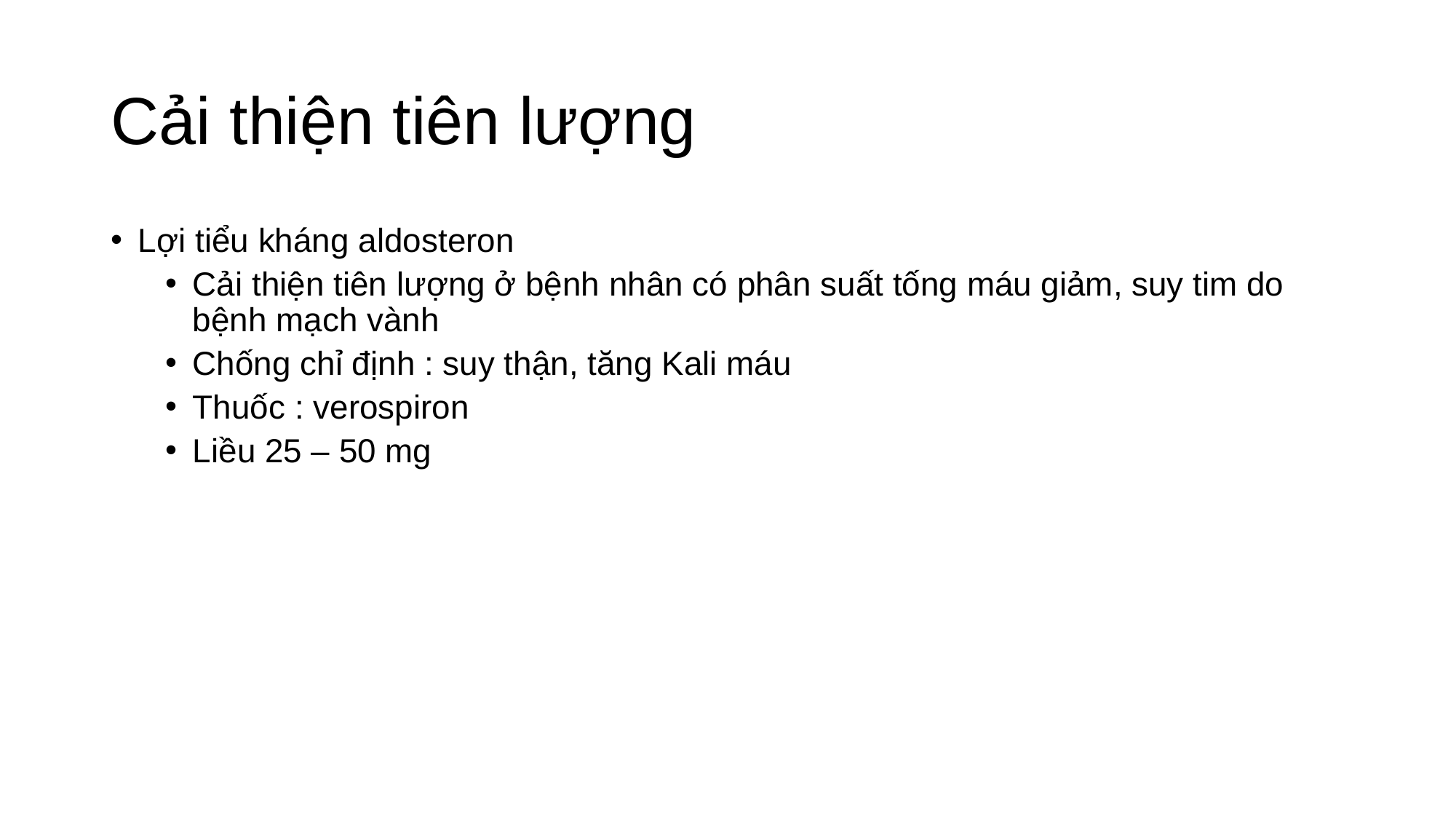

# Cải thiện tiên lượng
Lợi tiểu kháng aldosteron
Cải thiện tiên lượng ở bệnh nhân có phân suất tống máu giảm, suy tim do bệnh mạch vành
Chống chỉ định : suy thận, tăng Kali máu
Thuốc : verospiron
Liều 25 – 50 mg